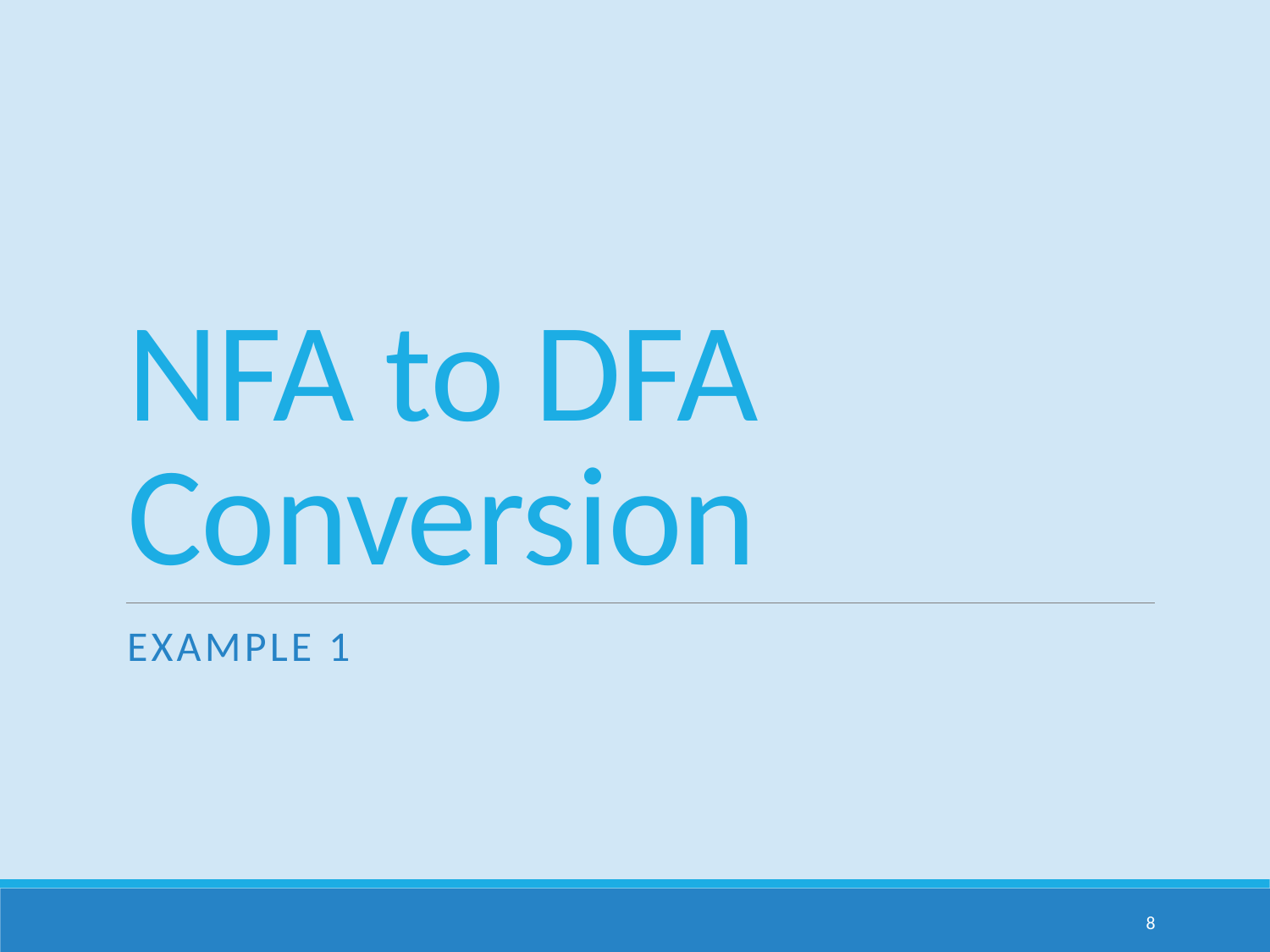

# NFA to DFA Conversion
Example 1
8